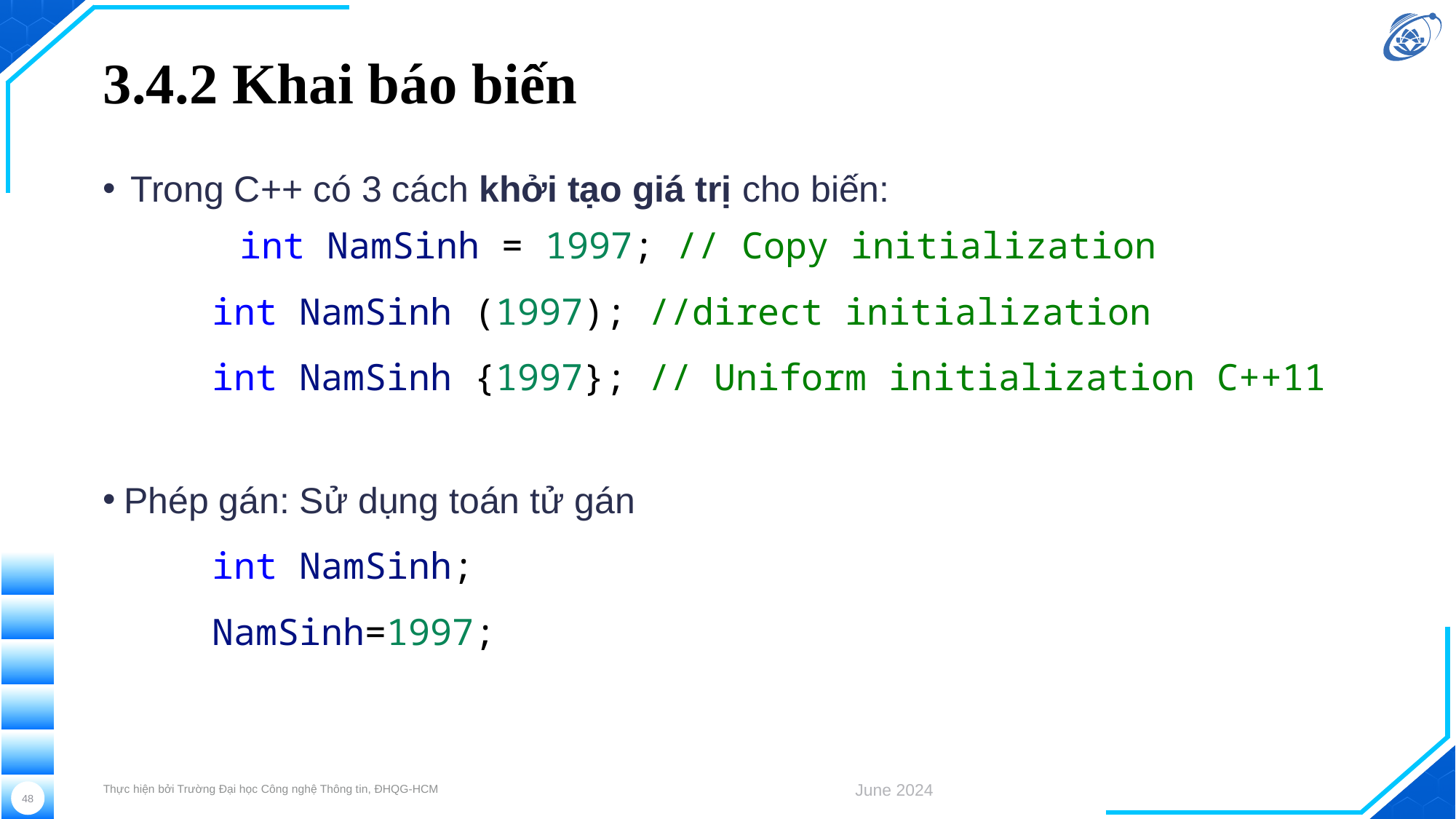

# 3.4.2 Khai báo biến
Trong C++ có 3 cách khởi tạo giá trị cho biến:
	int NamSinh = 1997; // Copy initialization
	int NamSinh (1997); //direct initialization
	int NamSinh {1997}; // Uniform initialization C++11
Phép gán: Sử dụng toán tử gán
	int NamSinh;
	NamSinh=1997;

Thực hiện bởi Trường Đại học Công nghệ Thông tin, ĐHQG-HCM
June 2024
48